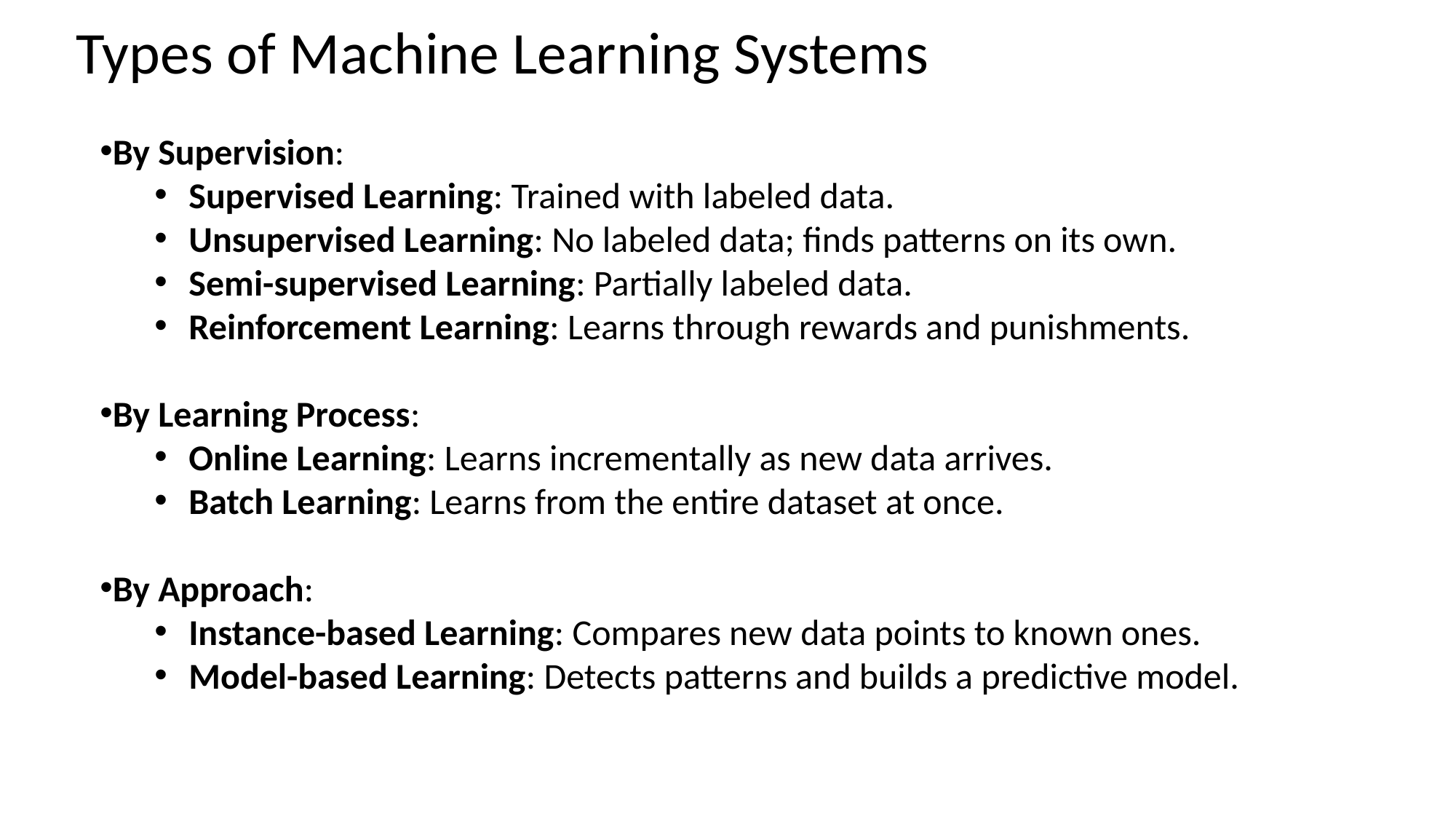

# Types of Machine Learning Systems
By Supervision:
Supervised Learning: Trained with labeled data.
Unsupervised Learning: No labeled data; finds patterns on its own.
Semi-supervised Learning: Partially labeled data.
Reinforcement Learning: Learns through rewards and punishments.

By Learning Process:
Online Learning: Learns incrementally as new data arrives.
Batch Learning: Learns from the entire dataset at once.

By Approach:
Instance-based Learning: Compares new data points to known ones.
Model-based Learning: Detects patterns and builds a predictive model.